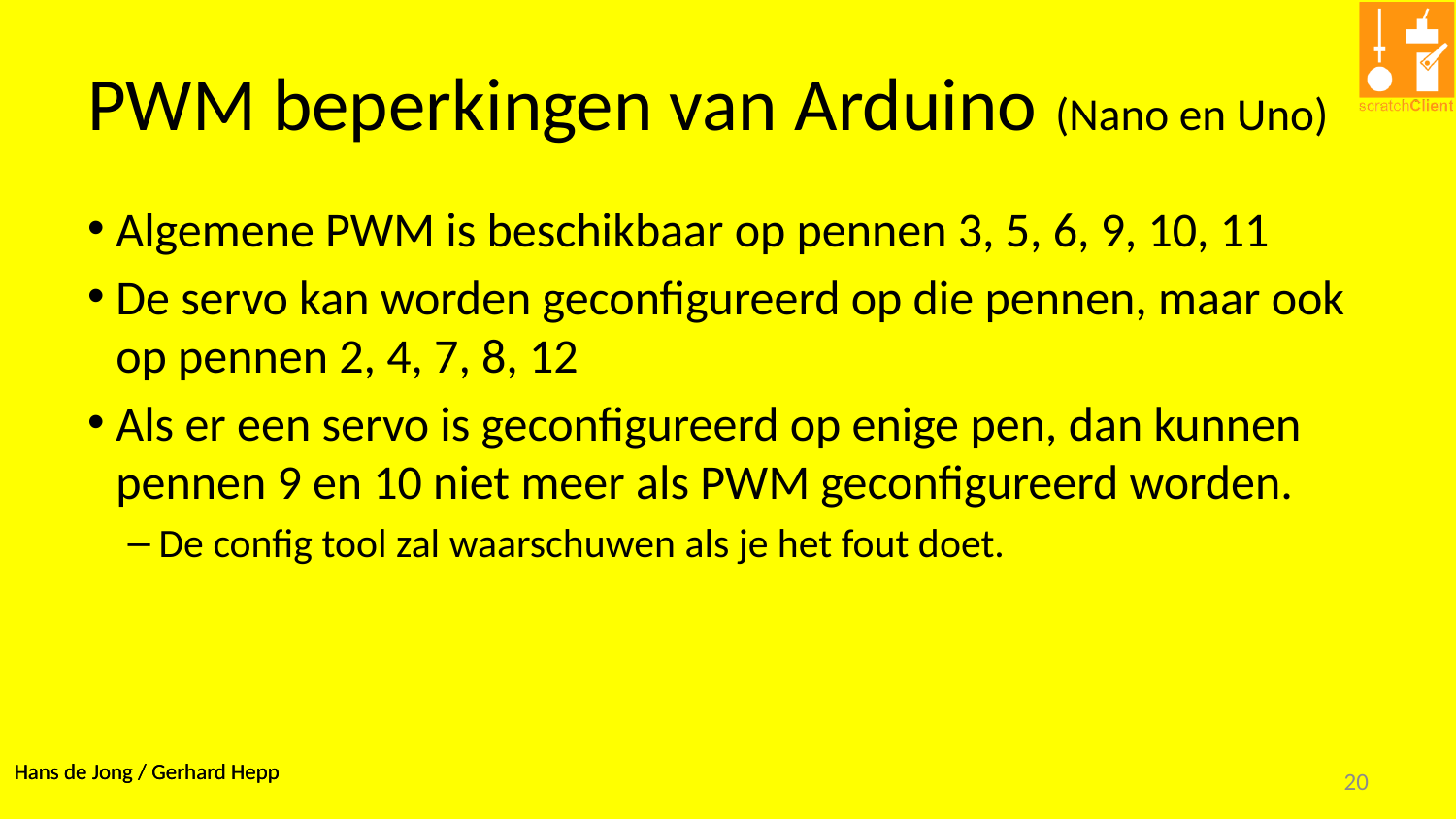

# PWM beperkingen van Arduino (Nano en Uno)
Algemene PWM is beschikbaar op pennen 3, 5, 6, 9, 10, 11
De servo kan worden geconfigureerd op die pennen, maar ook op pennen 2, 4, 7, 8, 12
Als er een servo is geconfigureerd op enige pen, dan kunnen pennen 9 en 10 niet meer als PWM geconfigureerd worden.
De config tool zal waarschuwen als je het fout doet.
20